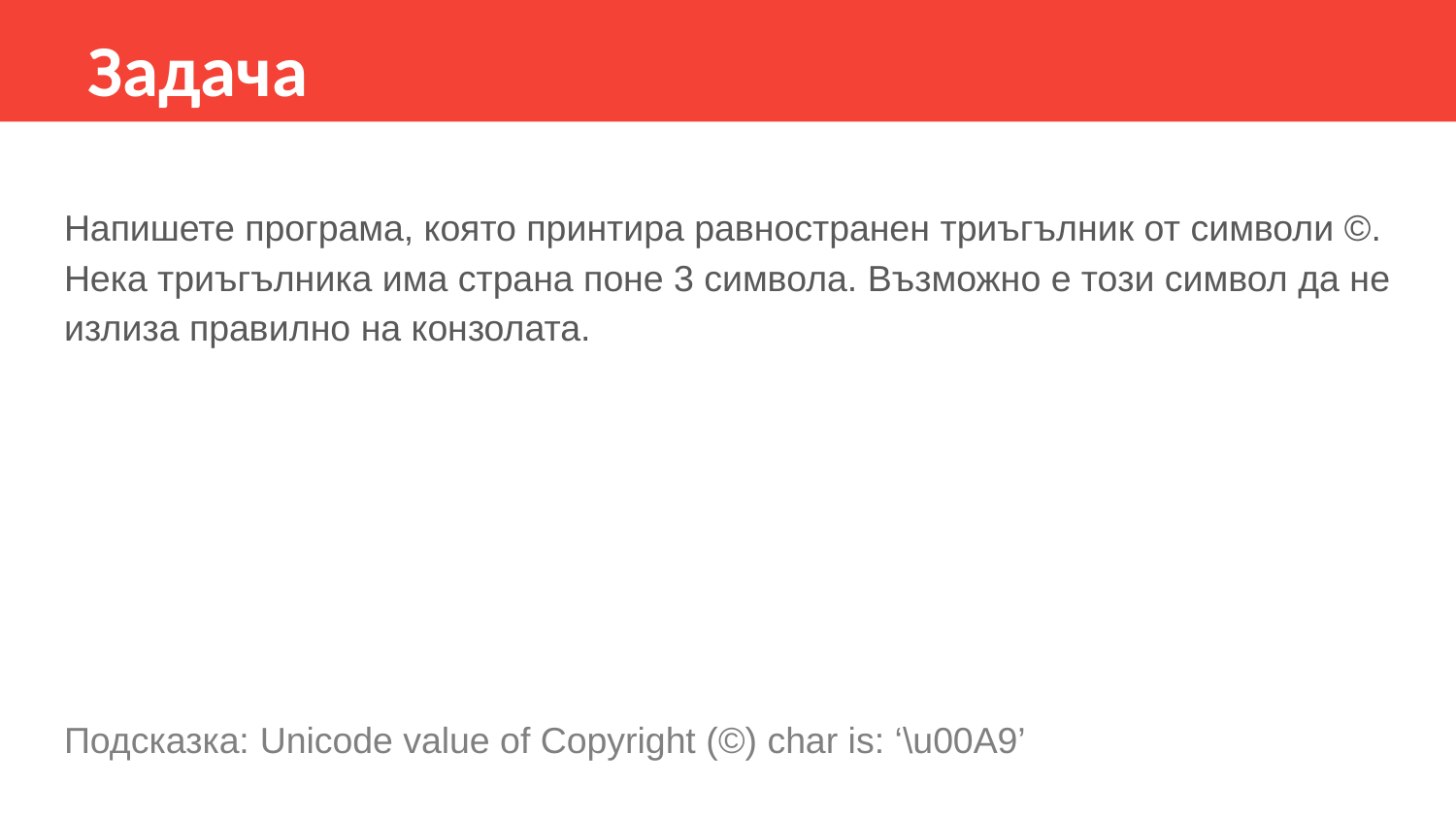

Задача
Напишете програма, която принтира равностранен триъгълник от символи ©. Нека триъгълника има страна поне 3 символа. Възможно е този символ да не излиза правилно на конзолата.

Подсказка: Unicode value of Copyright (©) char is: ‘\u00A9’